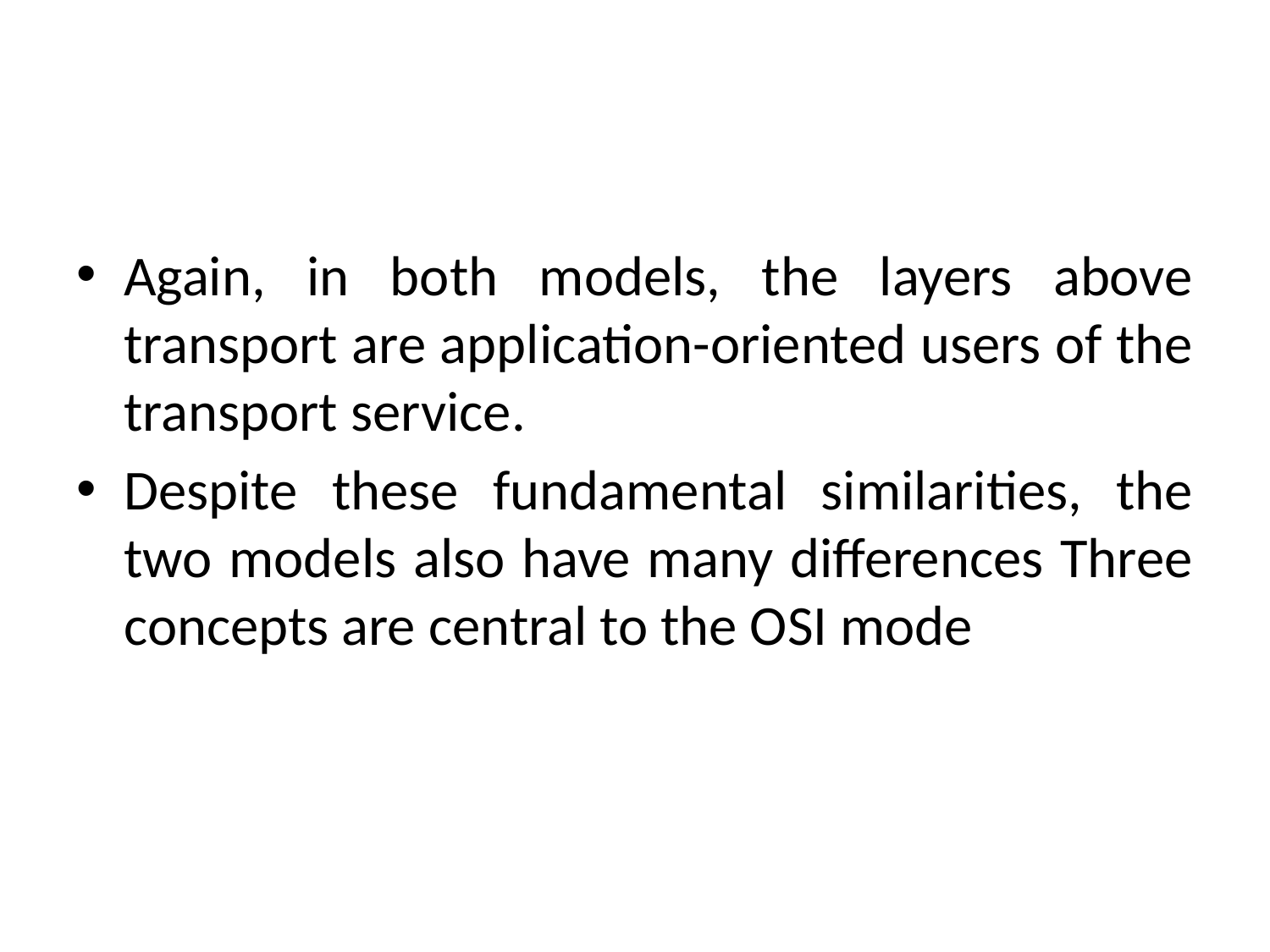

#
Again, in both models, the layers above transport are application-oriented users of the transport service.
Despite these fundamental similarities, the two models also have many differences Three
concepts are central to the OSI mode